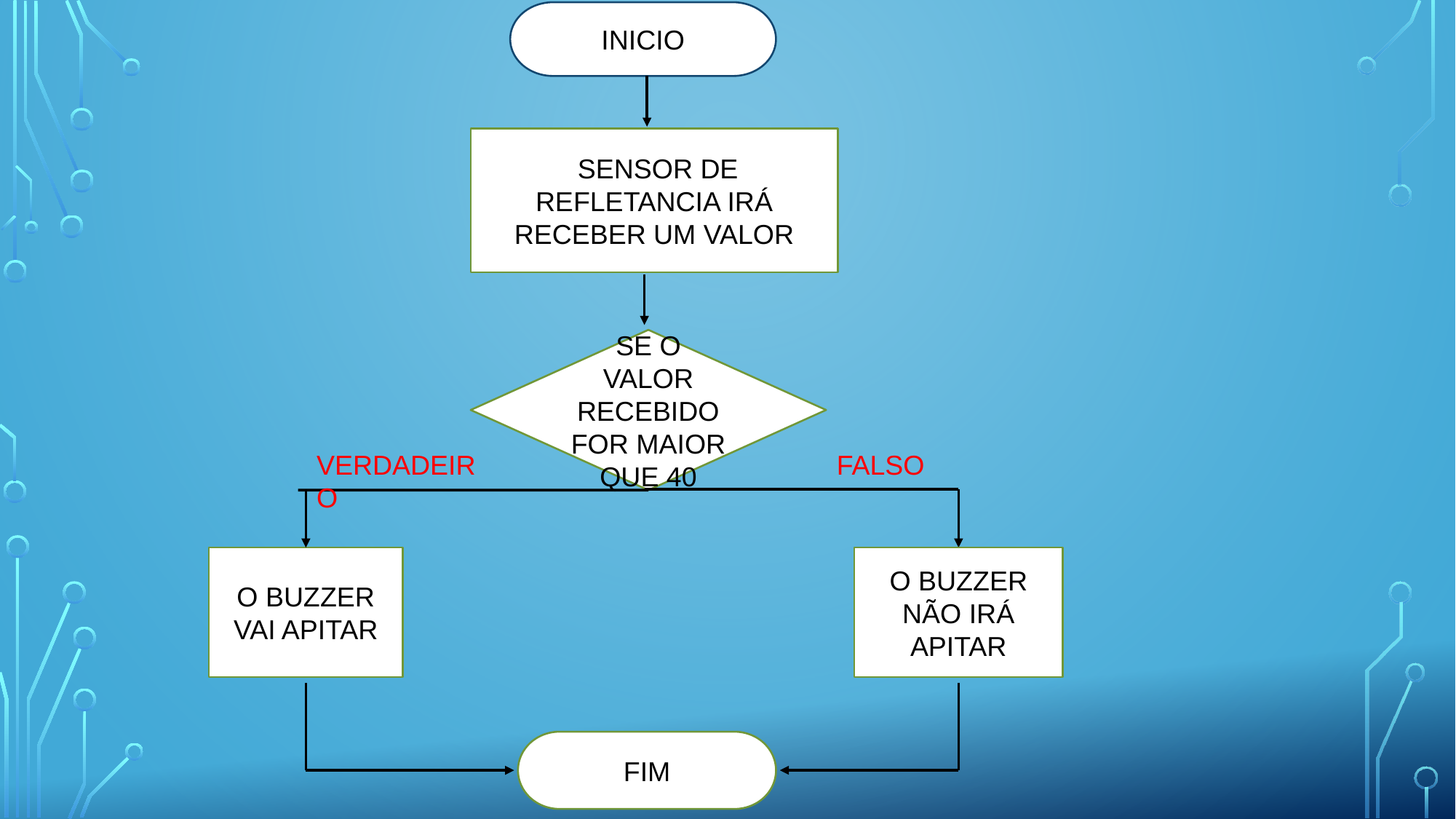

INICIO
 SENSOR DE REFLETANCIA IRÁ RECEBER UM VALOR
SE O VALOR RECEBIDO FOR MAIOR QUE 40
VERDADEIRO
FALSO
O BUZZER VAI APITAR
O BUZZER NÃO IRÁ APITAR
FIM